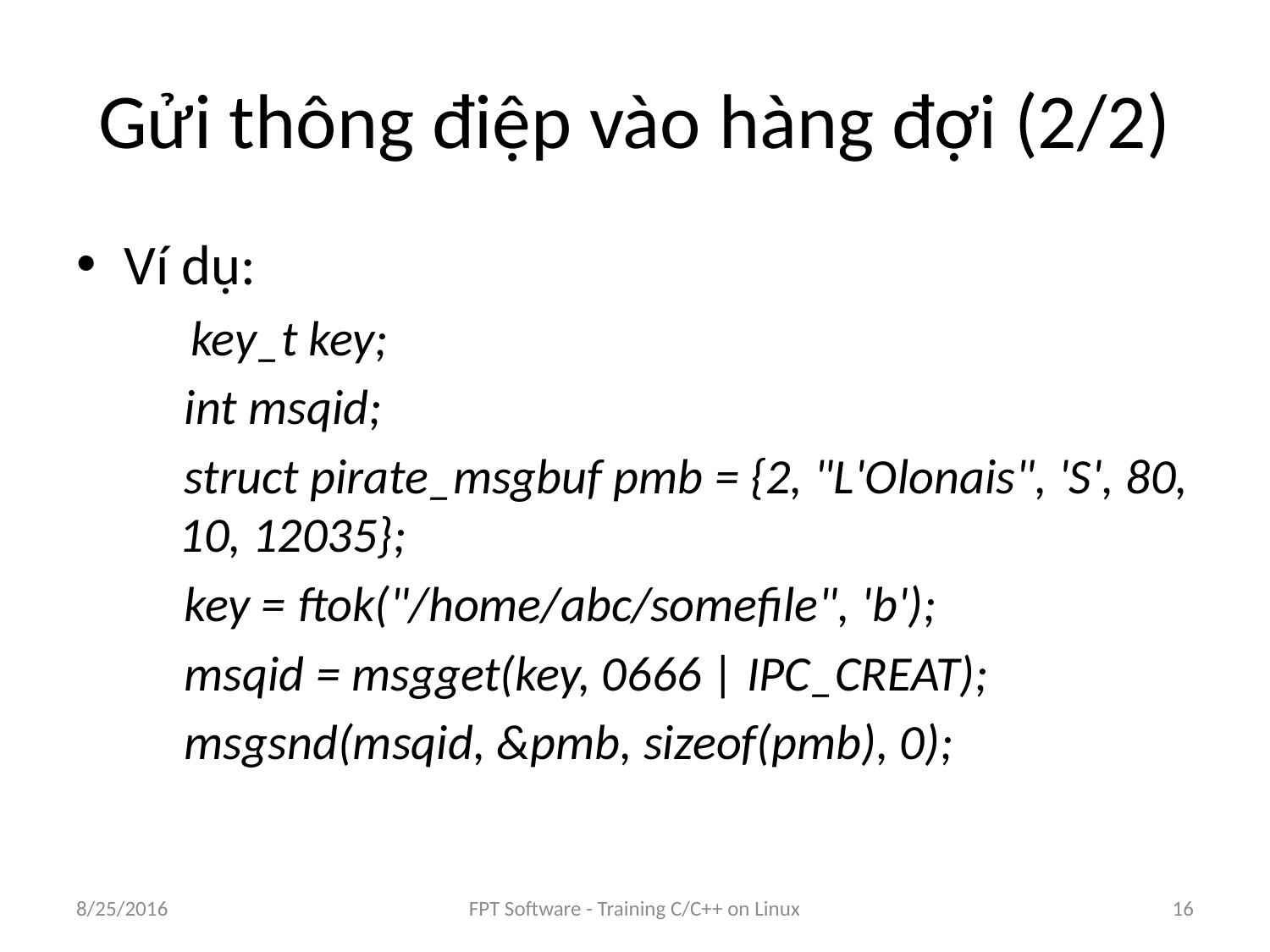

# Gửi thông điệp vào hàng đợi (2/2)
Ví dụ:
 	 key_t key;
    int msqid;
    struct pirate_msgbuf pmb = {2, "L'Olonais", 'S', 80, 10, 12035};
    key = ftok("/home/abc/somefile", 'b');
    msqid = msgget(key, 0666 | IPC_CREAT);
    msgsnd(msqid, &pmb, sizeof(pmb), 0);
8/25/2016
FPT Software - Training C/C++ on Linux
16